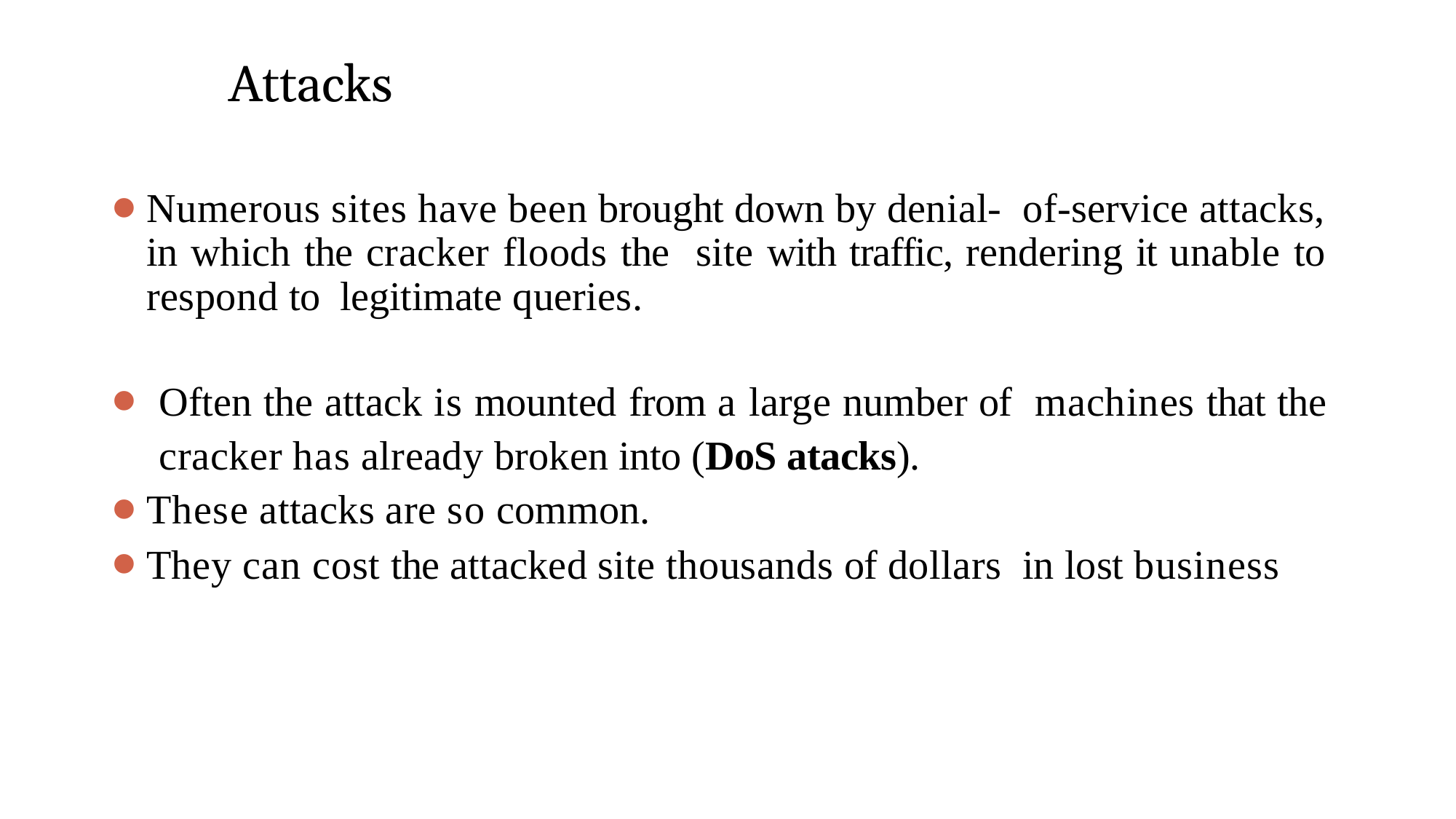

# Attacks
Numerous sites have been brought down by denial-  of-service attacks, in which the cracker floods the  site with traffic, rendering it unable to respond to  legitimate queries.

Often the attack is mounted from a large number of  machines that the cracker has already broken into (DoS atacks).
These attacks are so common.
They can cost the attacked site thousands of dollars  in lost business